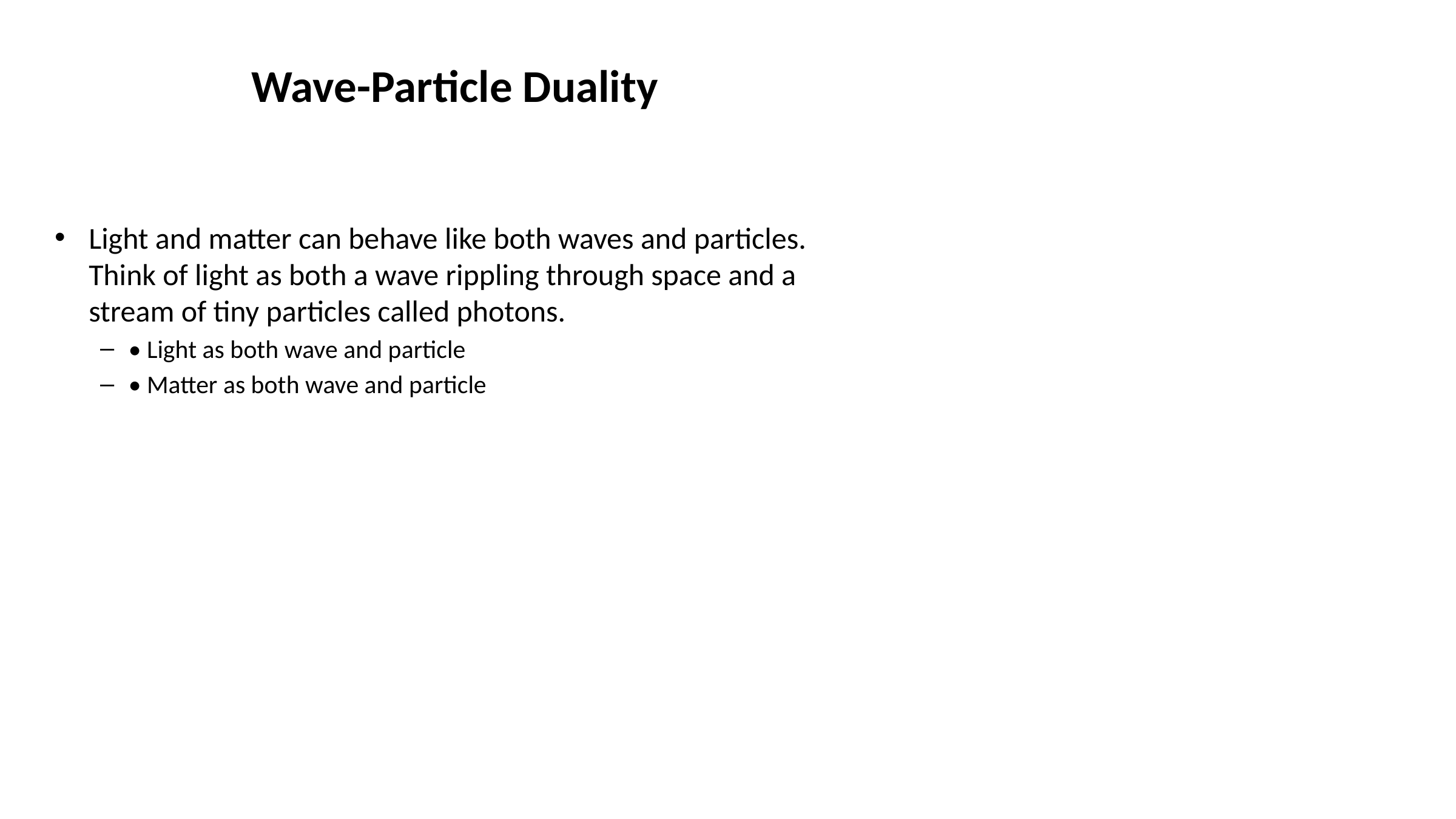

# Wave-Particle Duality

Light and matter can behave like both waves and particles.  Think of light as both a wave rippling through space and a stream of tiny particles called photons.
• Light as both wave and particle
• Matter as both wave and particle